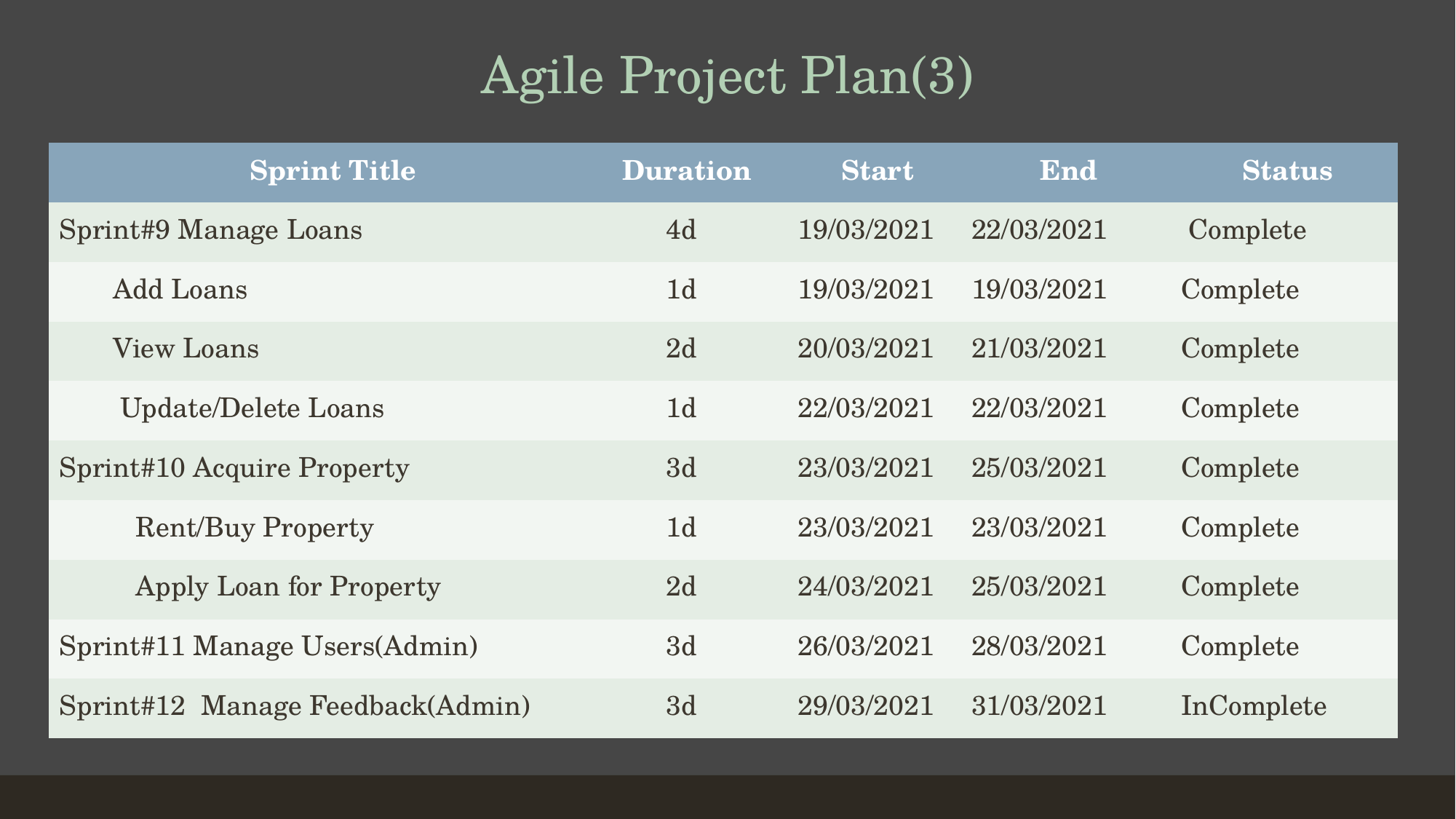

# Agile Project Plan(3)
| Sprint Title | Duration | Start | End | Status |
| --- | --- | --- | --- | --- |
| Sprint#9 Manage Loans | 4d | 19/03/2021 | 22/03/2021 | Complete |
| Add Loans | 1d | 19/03/2021 | 19/03/2021 | Complete |
| View Loans | 2d | 20/03/2021 | 21/03/2021 | Complete |
| Update/Delete Loans | 1d | 22/03/2021 | 22/03/2021 | Complete |
| Sprint#10 Acquire Property | 3d | 23/03/2021 | 25/03/2021 | Complete |
| Rent/Buy Property | 1d | 23/03/2021 | 23/03/2021 | Complete |
| Apply Loan for Property | 2d | 24/03/2021 | 25/03/2021 | Complete |
| Sprint#11 Manage Users(Admin) | 3d | 26/03/2021 | 28/03/2021 | Complete |
| Sprint#12 Manage Feedback(Admin) | 3d | 29/03/2021 | 31/03/2021 | InComplete |